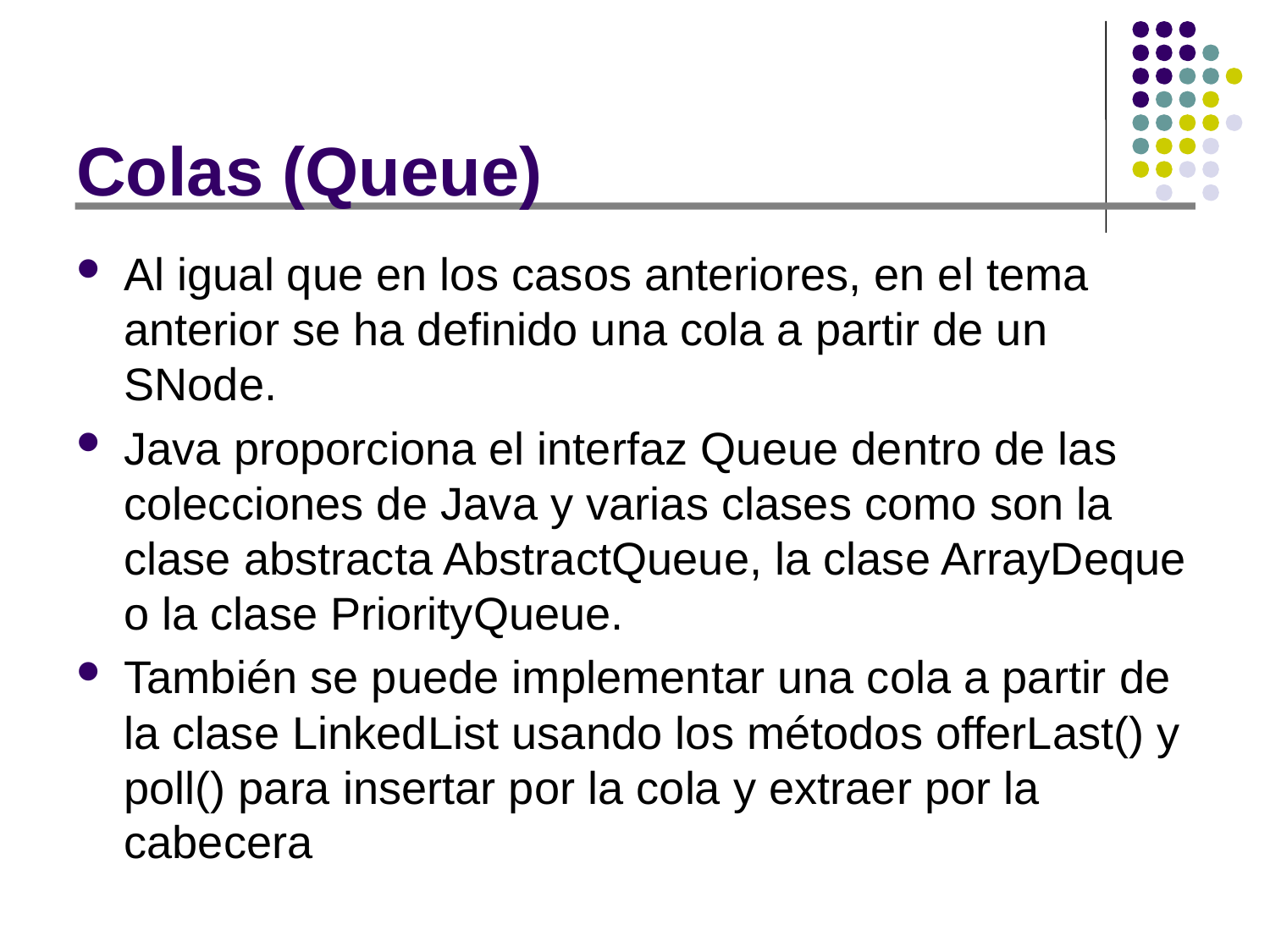

# Colas (Queue)
Al igual que en los casos anteriores, en el tema anterior se ha definido una cola a partir de un SNode.
Java proporciona el interfaz Queue dentro de las colecciones de Java y varias clases como son la clase abstracta AbstractQueue, la clase ArrayDeque o la clase PriorityQueue.
También se puede implementar una cola a partir de la clase LinkedList usando los métodos offerLast() y poll() para insertar por la cola y extraer por la cabecera